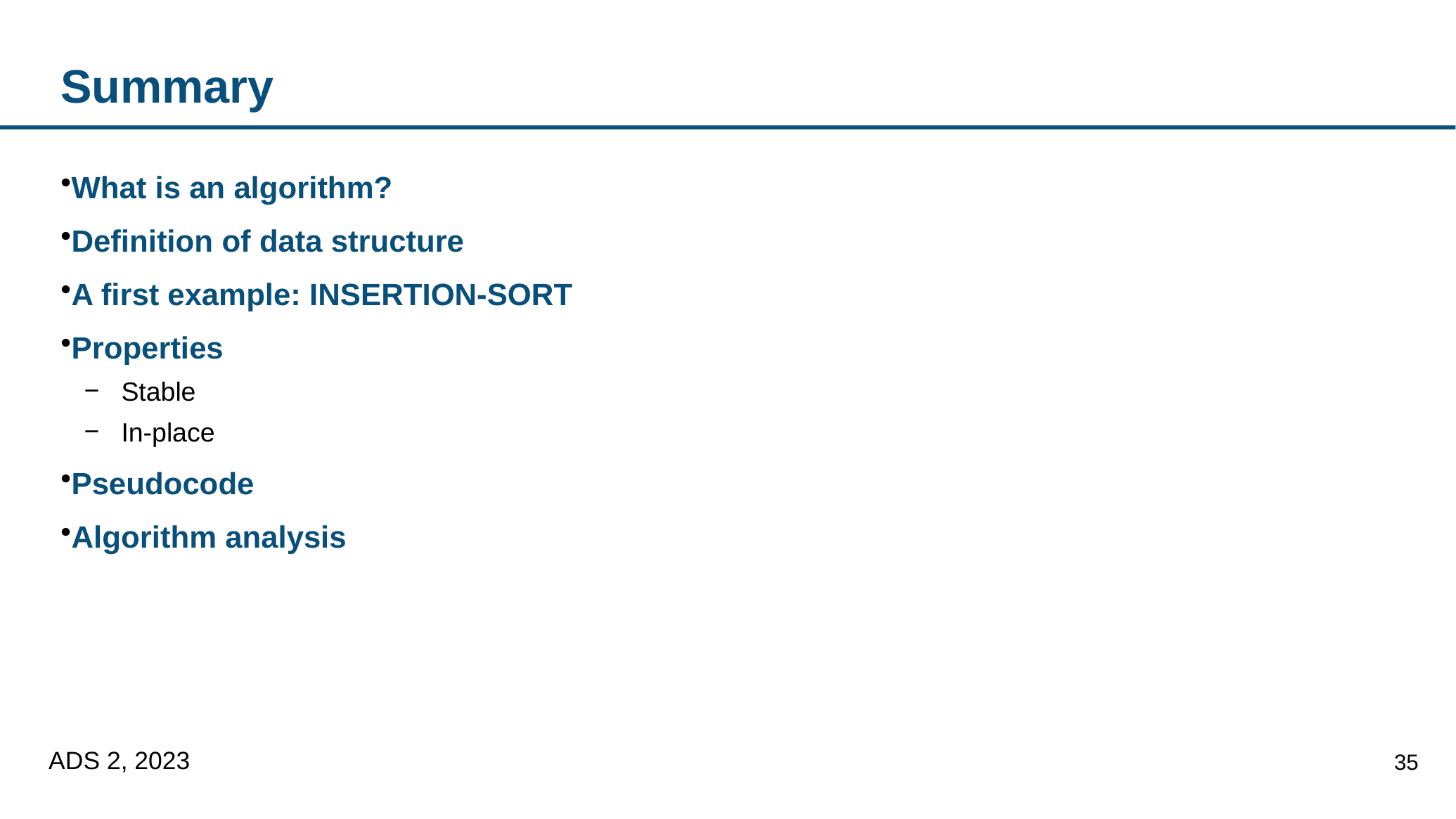

# Summary
What is an algorithm?
Definition of data structure
A first example: INSERTION-SORT
Properties
Stable
In-place
Pseudocode
Algorithm analysis
ADS 2, 2023
35